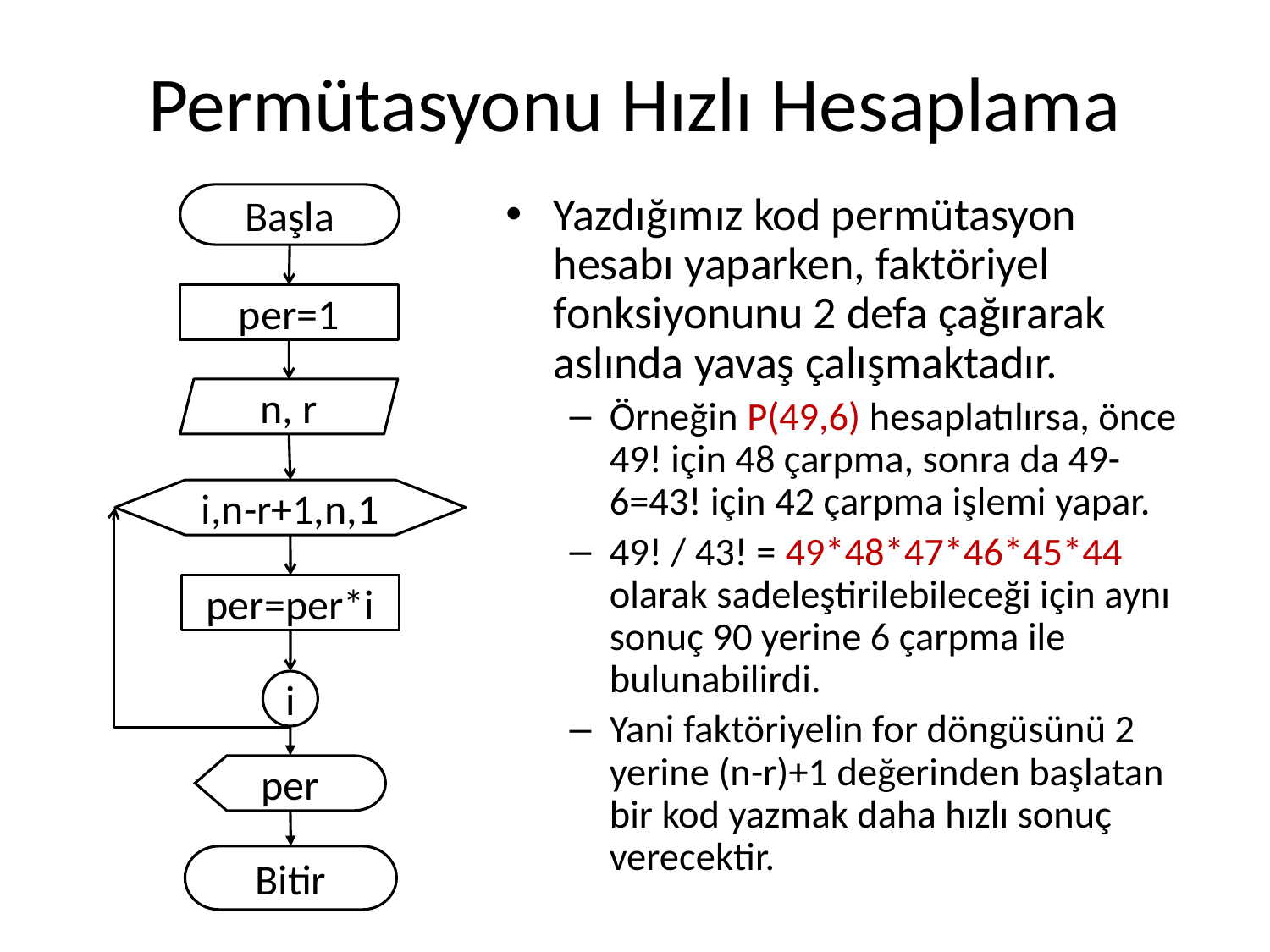

# Permütasyonu Hızlı Hesaplama
Başla
Yazdığımız kod permütasyon hesabı yaparken, faktöriyel fonksiyonunu 2 defa çağırarak aslında yavaş çalışmaktadır.
Örneğin P(49,6) hesaplatılırsa, önce 49! için 48 çarpma, sonra da 49-6=43! için 42 çarpma işlemi yapar.
49! / 43! = 49*48*47*46*45*44 olarak sadeleştirilebileceği için aynı sonuç 90 yerine 6 çarpma ile bulunabilirdi.
Yani faktöriyelin for döngüsünü 2 yerine (n-r)+1 değerinden başlatan bir kod yazmak daha hızlı sonuç verecektir.
per=1
n, r
i,n-r+1,n,1
per=per*i
i
per
Bitir